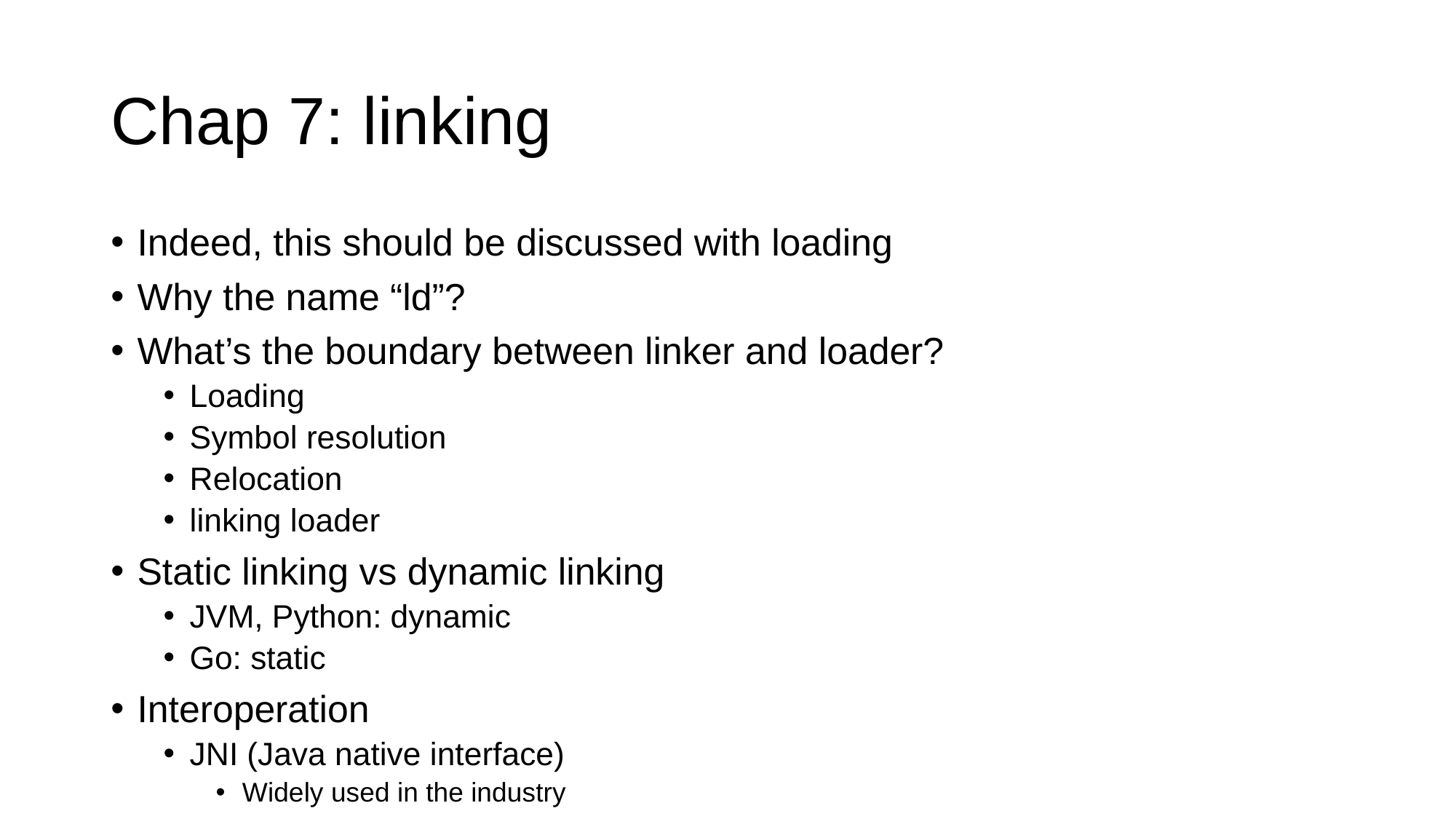

# Chap 7: linking
Indeed, this should be discussed with loading
Why the name “ld”?
What’s the boundary between linker and loader?
Loading
Symbol resolution
Relocation
linking loader
Static linking vs dynamic linking
JVM, Python: dynamic
Go: static
Interoperation
JNI (Java native interface)
Widely used in the industry